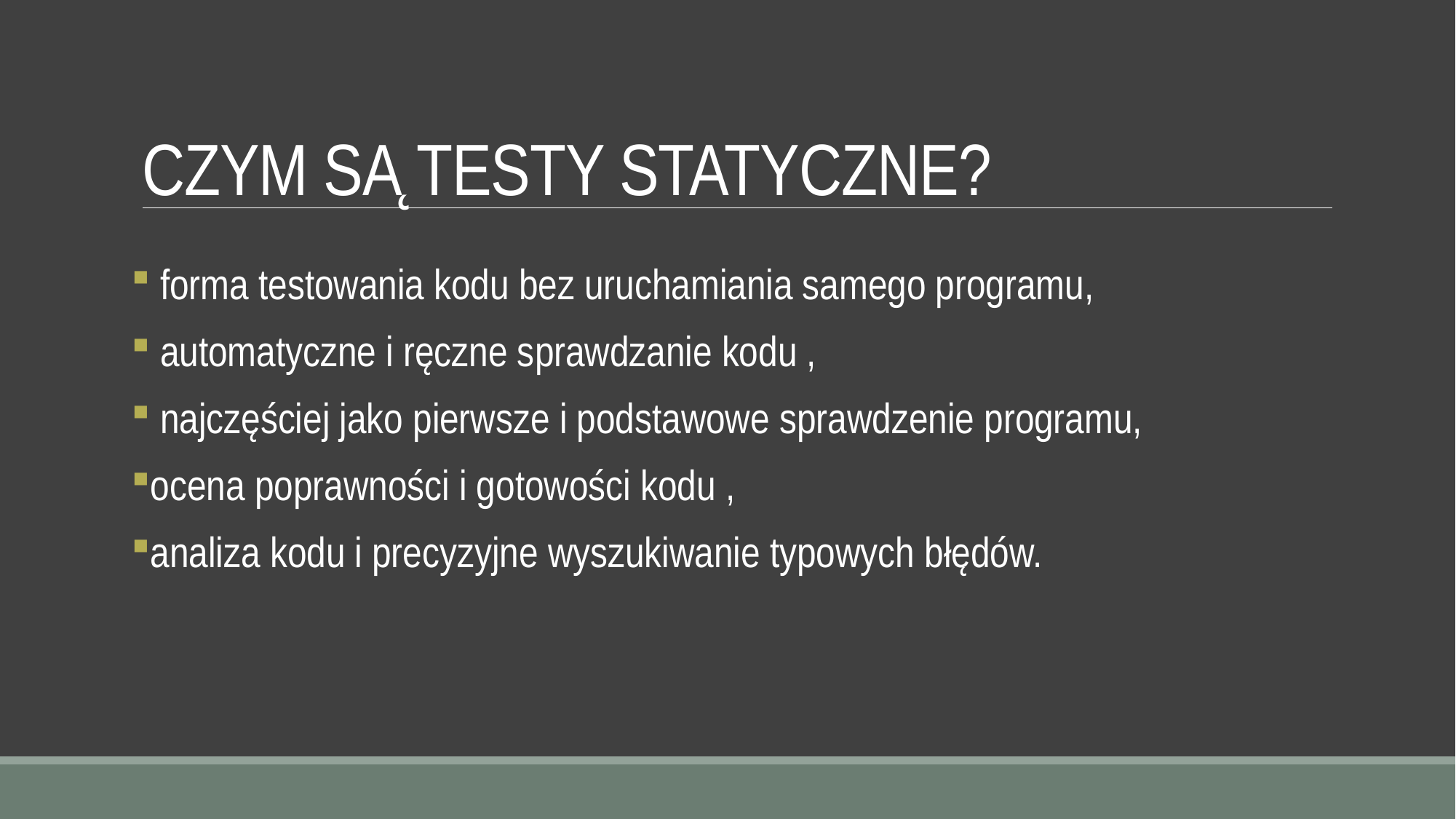

# CZYM SĄ TESTY STATYCZNE?
 forma testowania kodu bez uruchamiania samego programu,
 automatyczne i ręczne sprawdzanie kodu ,
 najczęściej jako pierwsze i podstawowe sprawdzenie programu,
ocena poprawności i gotowości kodu ,
analiza kodu i precyzyjne wyszukiwanie typowych błędów.